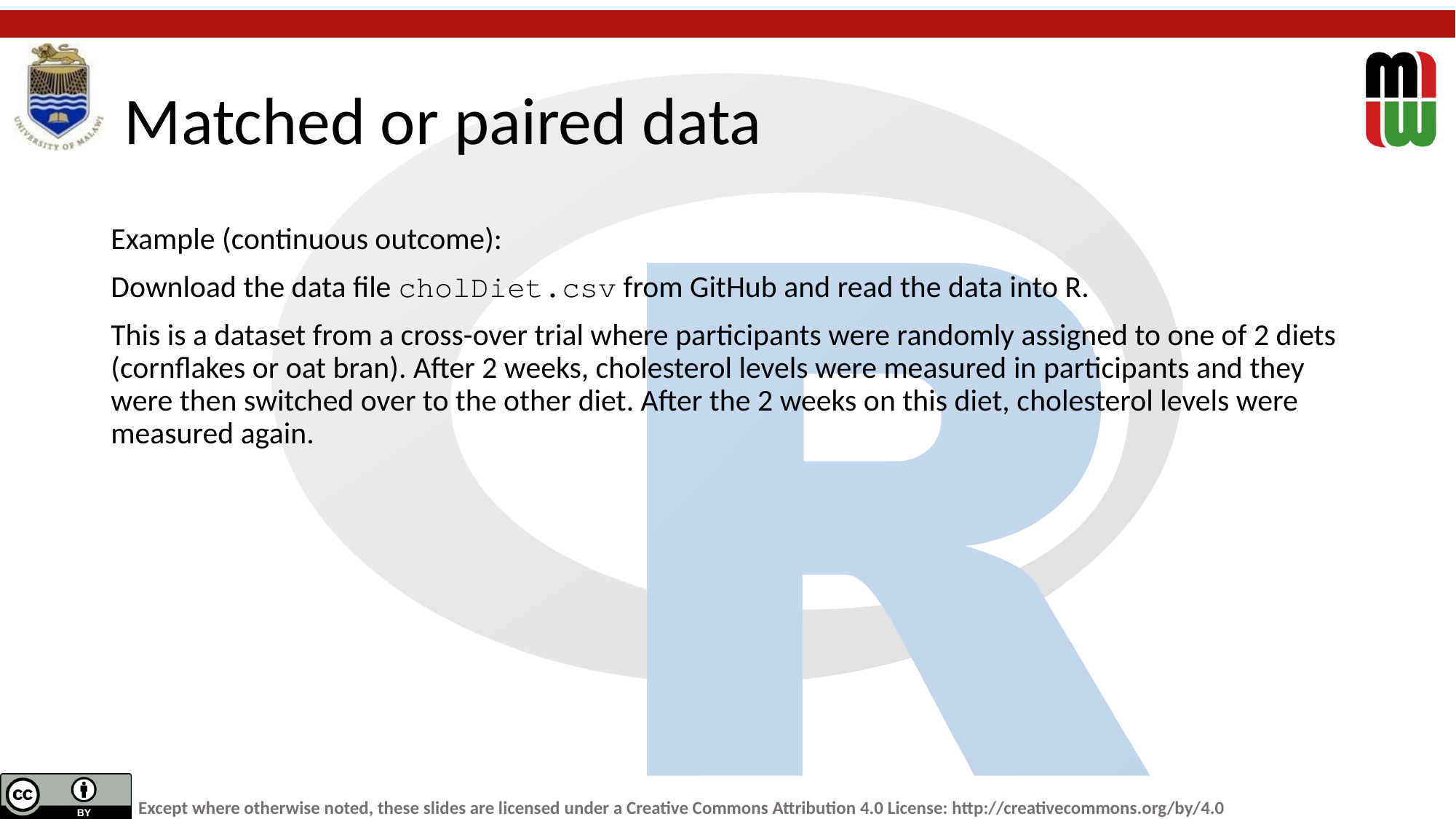

# Matched or paired data
Example (continuous outcome):
Download the data file cholDiet.csv from GitHub and read the data into R.
This is a dataset from a cross-over trial where participants were randomly assigned to one of 2 diets (cornflakes or oat bran). After 2 weeks, cholesterol levels were measured in participants and they were then switched over to the other diet. After the 2 weeks on this diet, cholesterol levels were measured again.